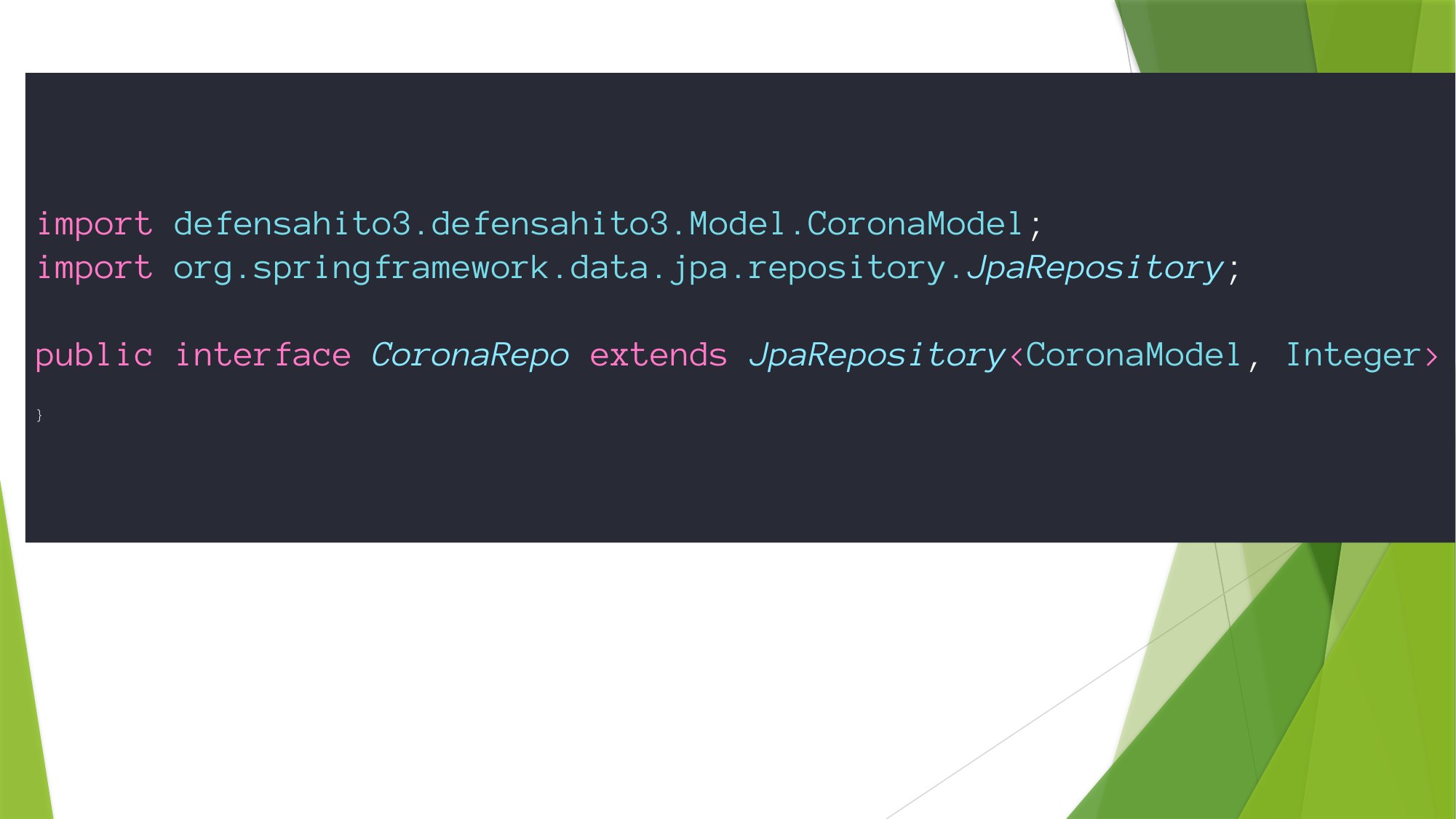

# Corona Repo
import defensahito3.defensahito3.Model.CoronaModel;
import org.springframework.data.jpa.repository.JpaRepository;
public interface CoronaRepo extends JpaRepository<CoronaModel, Integer> {
}